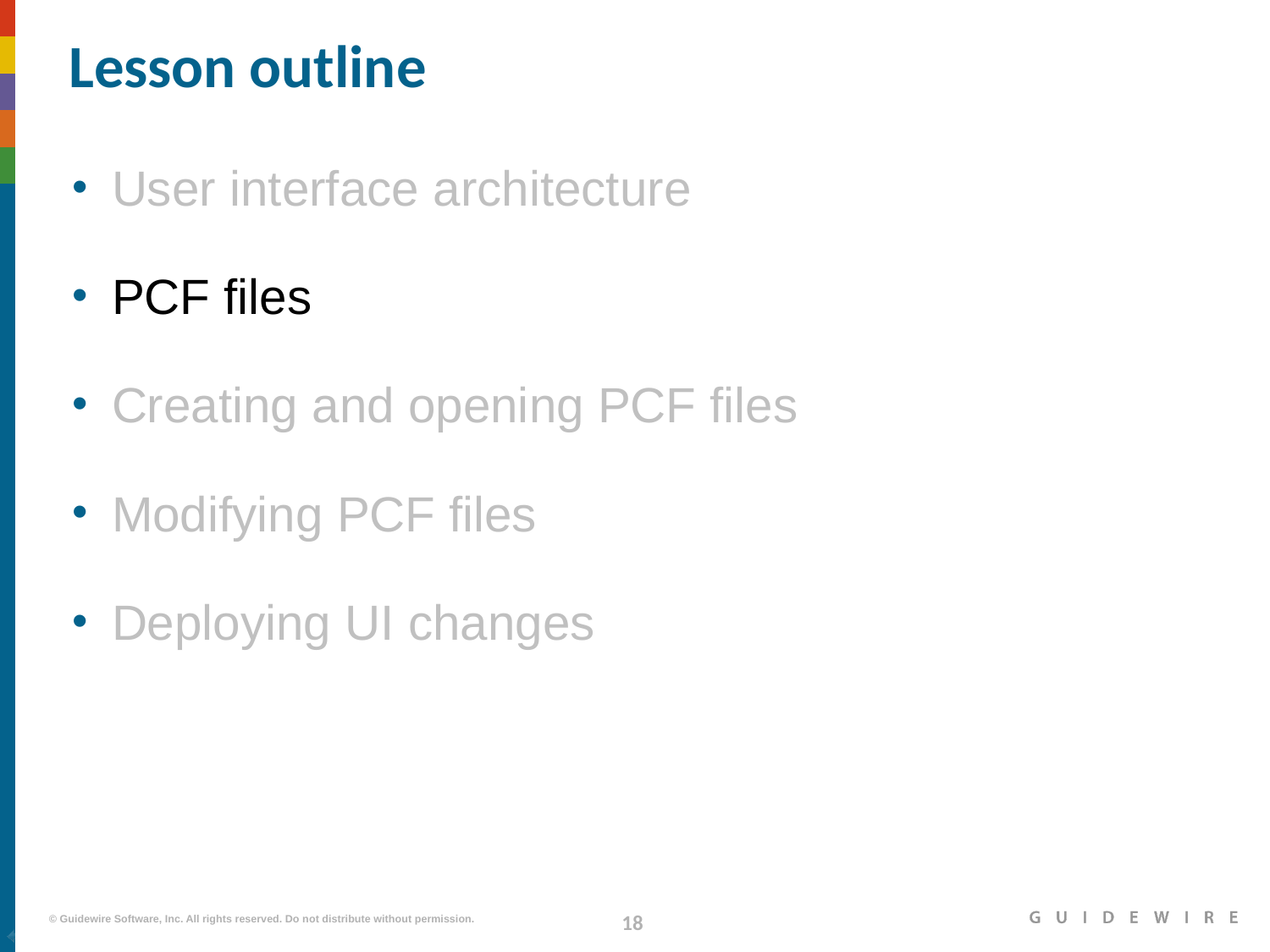

# Lesson outline
User interface architecture
PCF files
Creating and opening PCF files
Modifying PCF files
Deploying UI changes